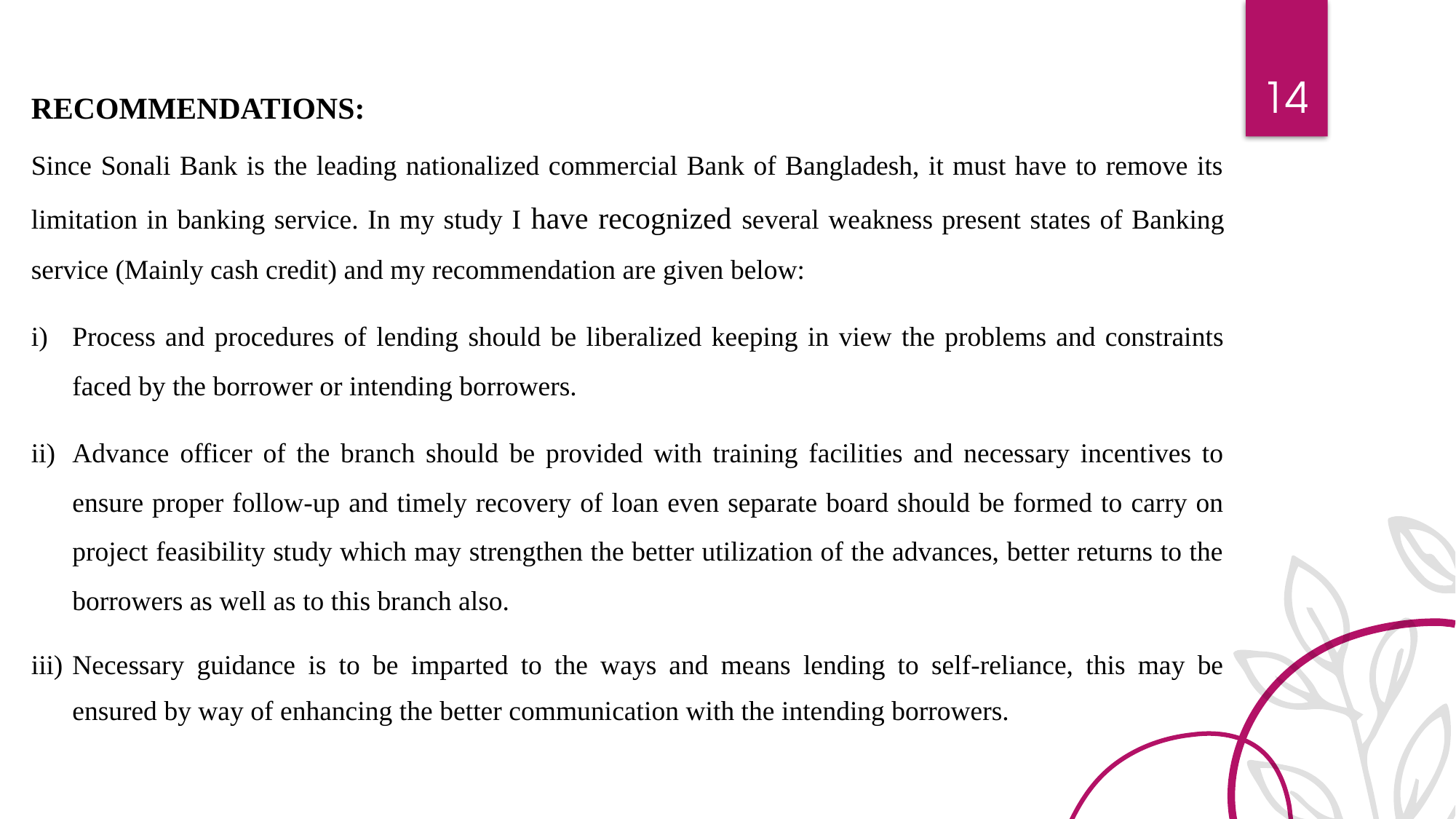

14
RECOMMENDATIONS:
Since Sonali Bank is the leading nationalized commercial Bank of Bangladesh, it must have to remove its limitation in banking service. In my study I have recognized several weakness present states of Banking service (Mainly cash credit) and my recommendation are given below:
Process and procedures of lending should be liberalized keeping in view the problems and constraints faced by the borrower or intending borrowers.
Advance officer of the branch should be provided with training facilities and necessary incentives to ensure proper follow-up and timely recovery of loan even separate board should be formed to carry on project feasibility study which may strengthen the better utilization of the advances, better returns to the borrowers as well as to this branch also.
Necessary guidance is to be imparted to the ways and means lending to self-reliance, this may be ensured by way of enhancing the better communication with the intending borrowers.